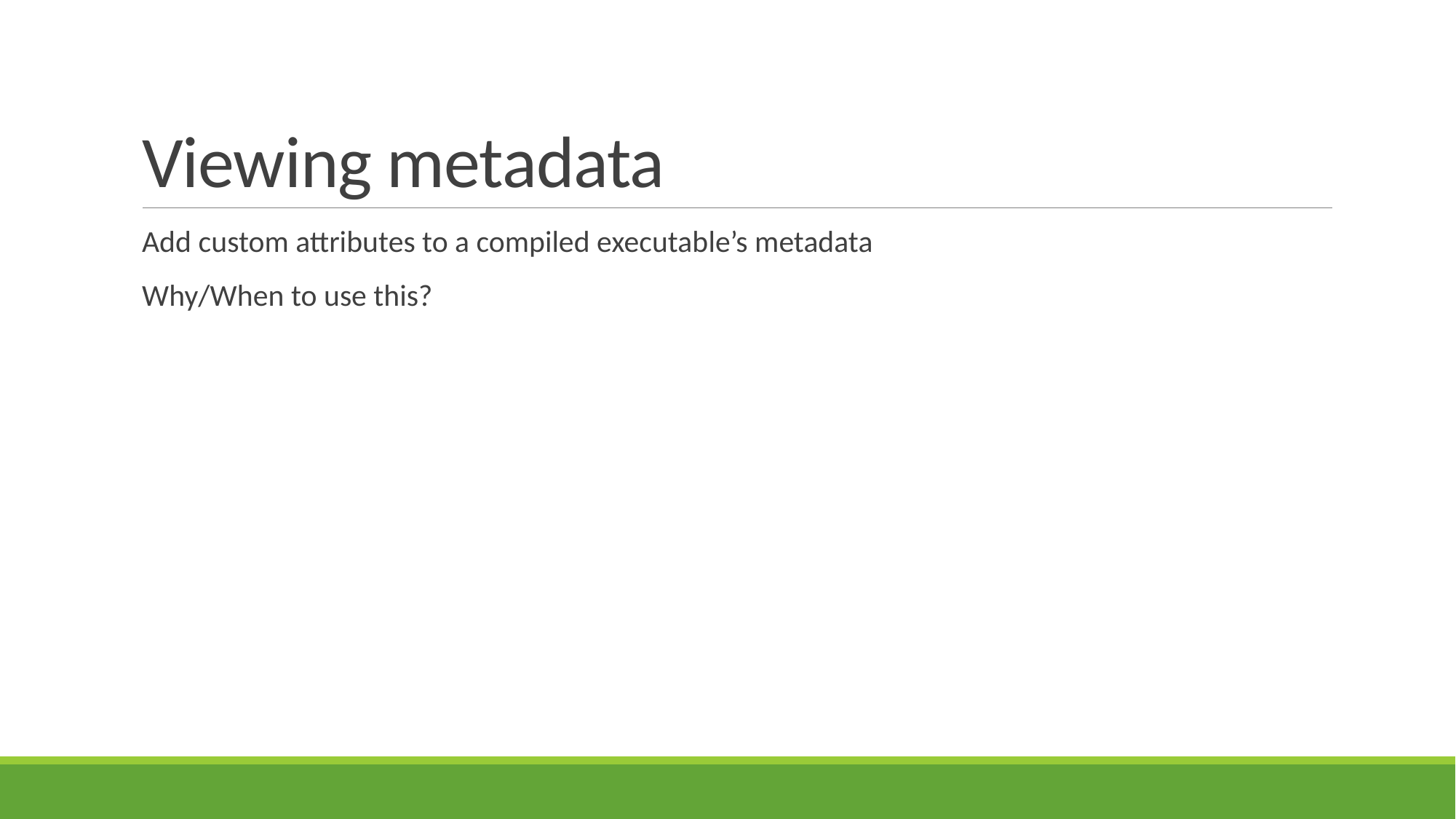

# Viewing metadata
Add custom attributes to a compiled executable’s metadata
Why/When to use this?